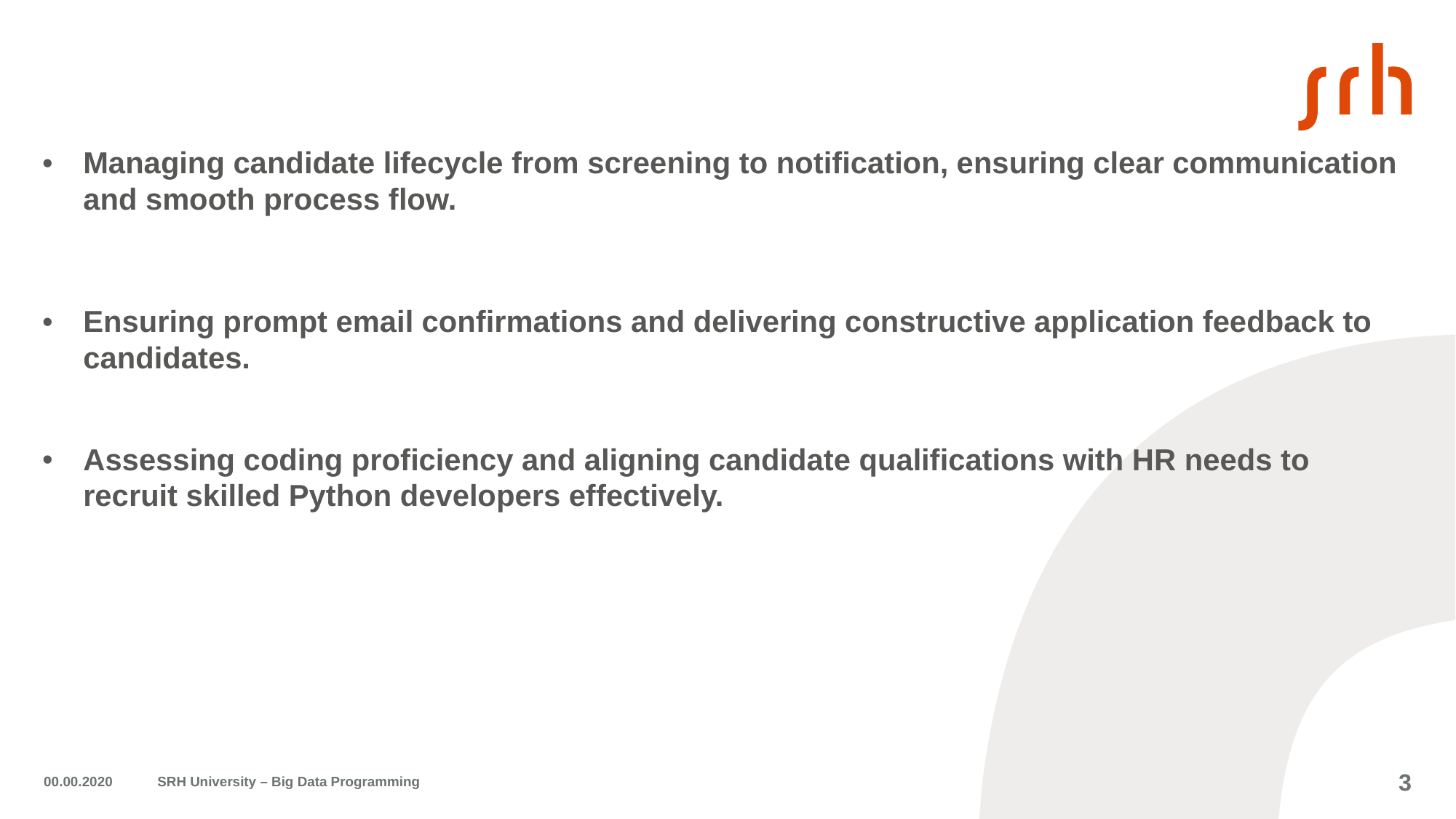

# Managing candidate lifecycle from screening to notification, ensuring clear communication and smooth process flow.
Ensuring prompt email confirmations and delivering constructive application feedback to candidates.

Assessing coding proficiency and aligning candidate qualifications with HR needs to recruit skilled Python developers effectively.
00.00.2020
SRH University – Big Data Programming
3